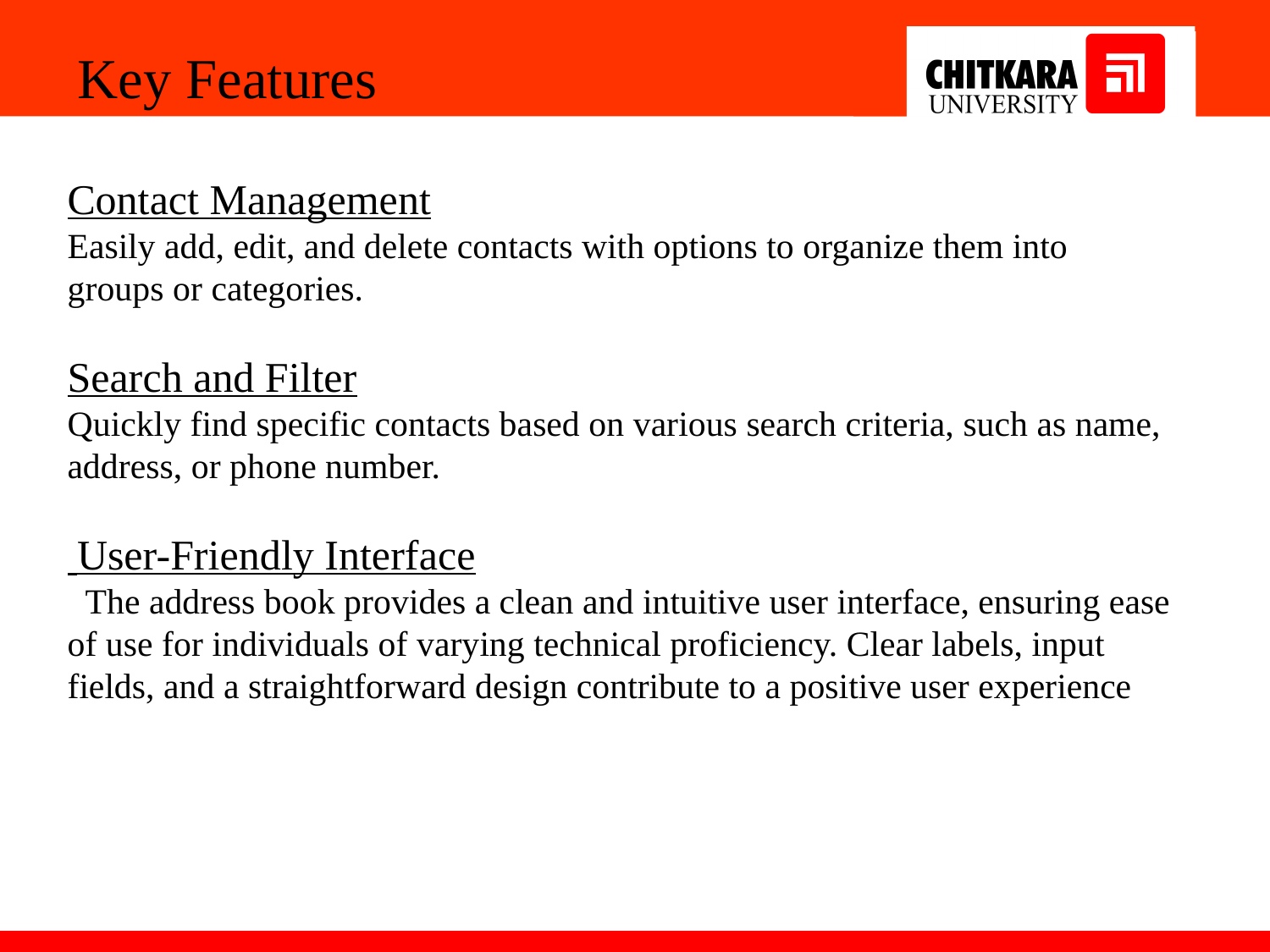

Key Features
Contact Management
Easily add, edit, and delete contacts with options to organize them into groups or categories.

Search and Filter
Quickly find specific contacts based on various search criteria, such as name, address, or phone number.

 User-Friendly Interface
  The address book provides a clean and intuitive user interface, ensuring ease of use for individuals of varying technical proficiency. Clear labels, input fields, and a straightforward design contribute to a positive user experience